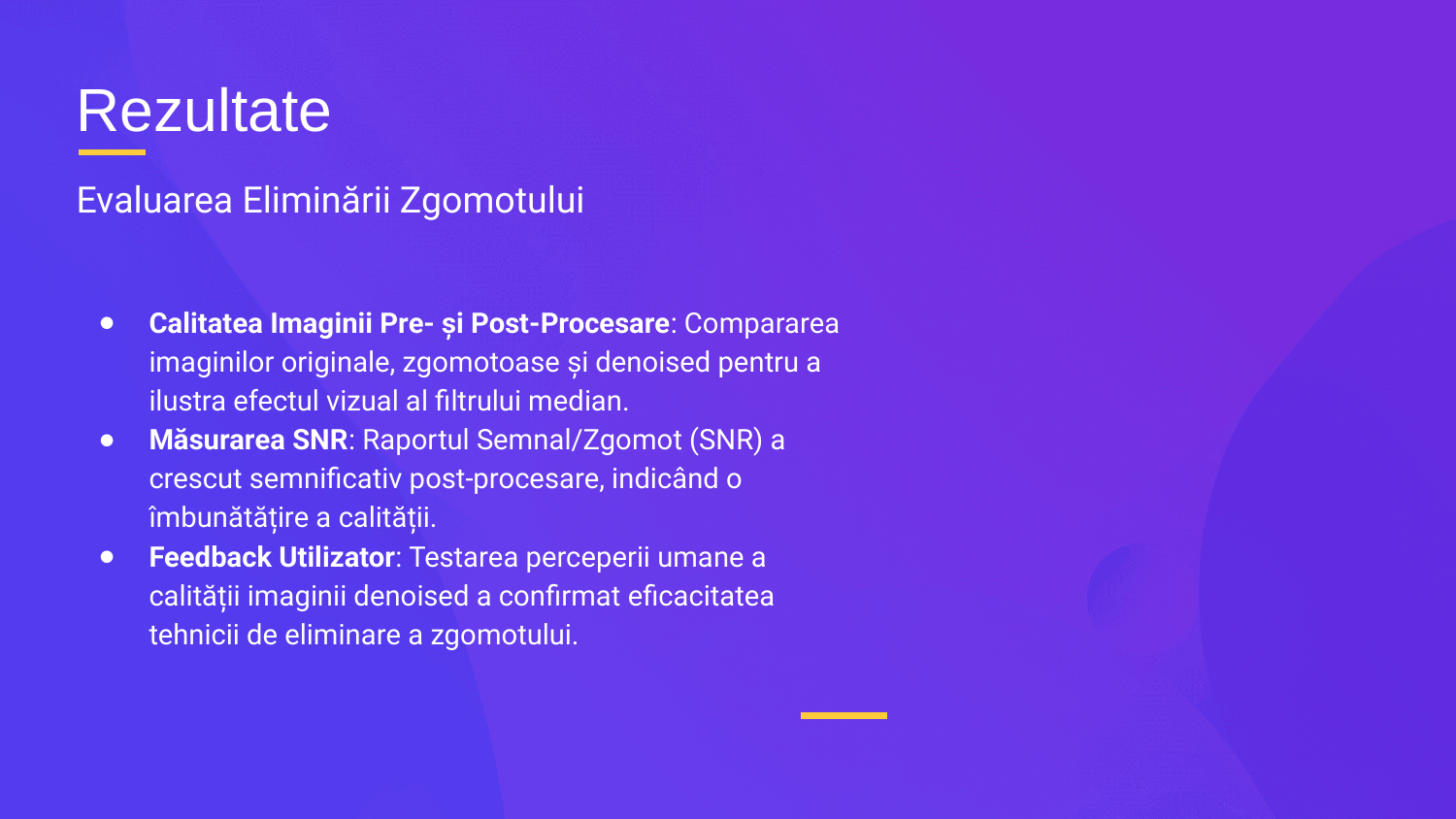

# Rezultate
Evaluarea Eliminării Zgomotului
Calitatea Imaginii Pre- și Post-Procesare: Compararea imaginilor originale, zgomotoase și denoised pentru a ilustra efectul vizual al filtrului median.
Măsurarea SNR: Raportul Semnal/Zgomot (SNR) a crescut semnificativ post-procesare, indicând o îmbunătățire a calității.
Feedback Utilizator: Testarea perceperii umane a calității imaginii denoised a confirmat eficacitatea tehnicii de eliminare a zgomotului.

‎